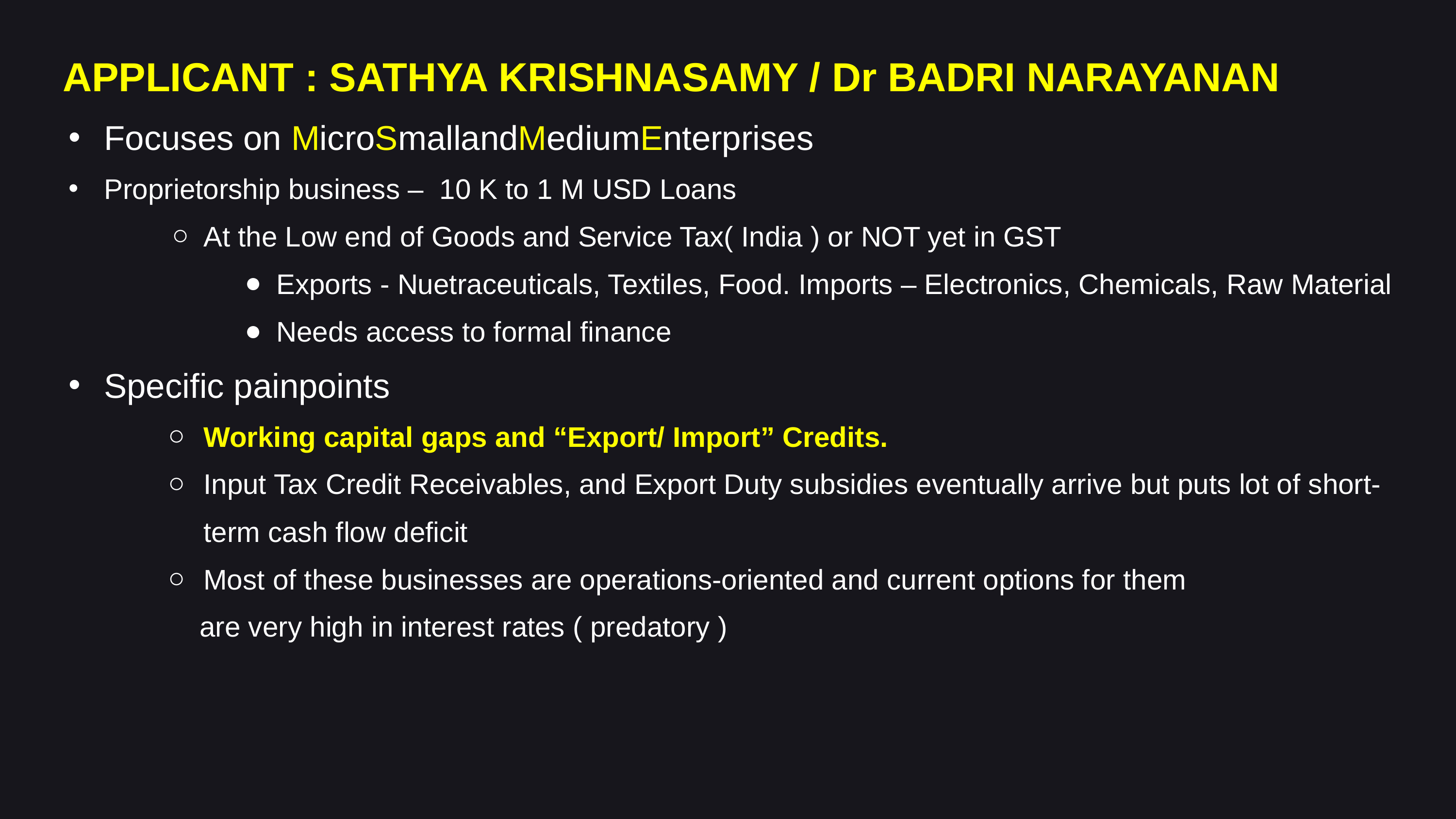

APPLICANT : SATHYA KRISHNASAMY / Dr BADRI NARAYANAN
Focuses on MicroSmallandMediumEnterprises
Proprietorship business –  10 K to 1 M USD Loans
At the Low end of Goods and Service Tax( India ) or NOT yet in GST
Exports - Nuetraceuticals, Textiles, Food. Imports – Electronics, Chemicals, Raw Material
Needs access to formal finance
Specific painpoints
Working capital gaps and “Export/ Import” Credits.
Input Tax Credit Receivables, and Export Duty subsidies eventually arrive but puts lot of short-term cash flow deficit
Most of these businesses are operations-oriented and current options for them
    are very high in interest rates ( predatory )